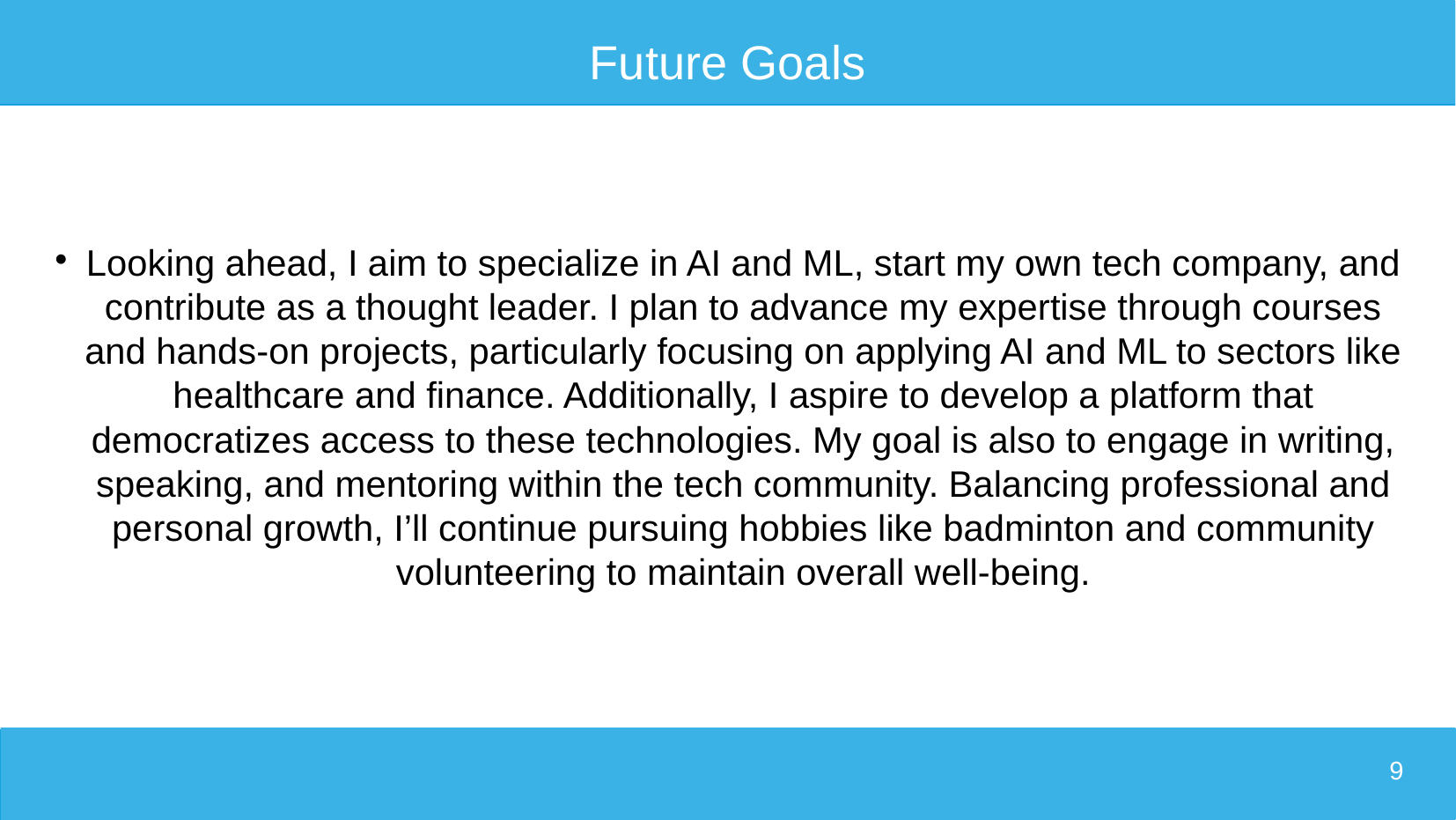

# Future Goals
Looking ahead, I aim to specialize in AI and ML, start my own tech company, and contribute as a thought leader. I plan to advance my expertise through courses and hands-on projects, particularly focusing on applying AI and ML to sectors like healthcare and finance. Additionally, I aspire to develop a platform that democratizes access to these technologies. My goal is also to engage in writing, speaking, and mentoring within the tech community. Balancing professional and personal growth, I’ll continue pursuing hobbies like badminton and community volunteering to maintain overall well-being.
9